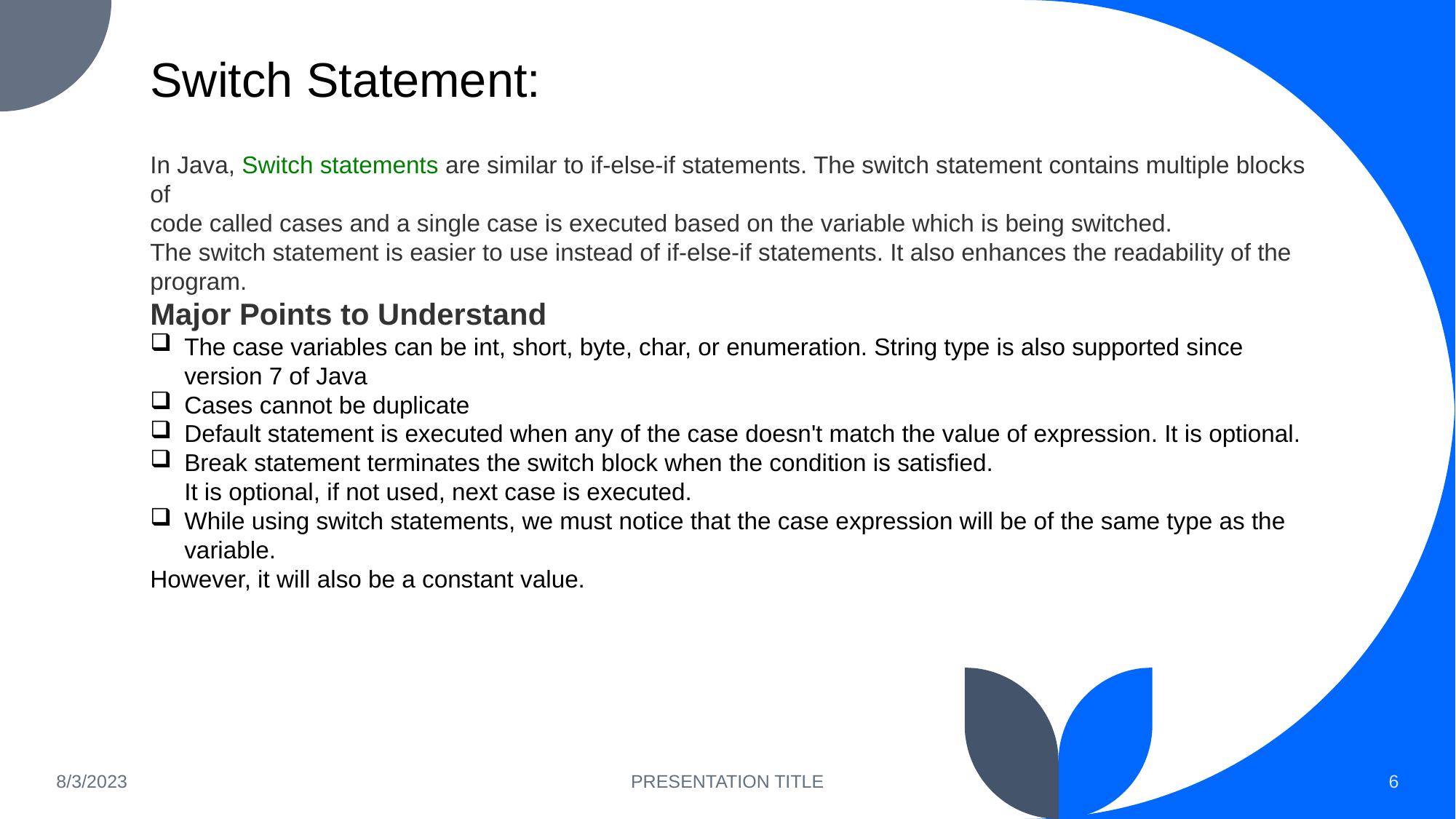

# Switch Statement:
In Java, Switch statements are similar to if-else-if statements. The switch statement contains multiple blocks of
code called cases and a single case is executed based on the variable which is being switched.
The switch statement is easier to use instead of if-else-if statements. It also enhances the readability of the program.
Major Points to Understand
The case variables can be int, short, byte, char, or enumeration. String type is also supported since version 7 of Java
Cases cannot be duplicate
Default statement is executed when any of the case doesn't match the value of expression. It is optional.
Break statement terminates the switch block when the condition is satisfied.
It is optional, if not used, next case is executed.
While using switch statements, we must notice that the case expression will be of the same type as the variable.
However, it will also be a constant value.

8/3/2023
PRESENTATION TITLE
6